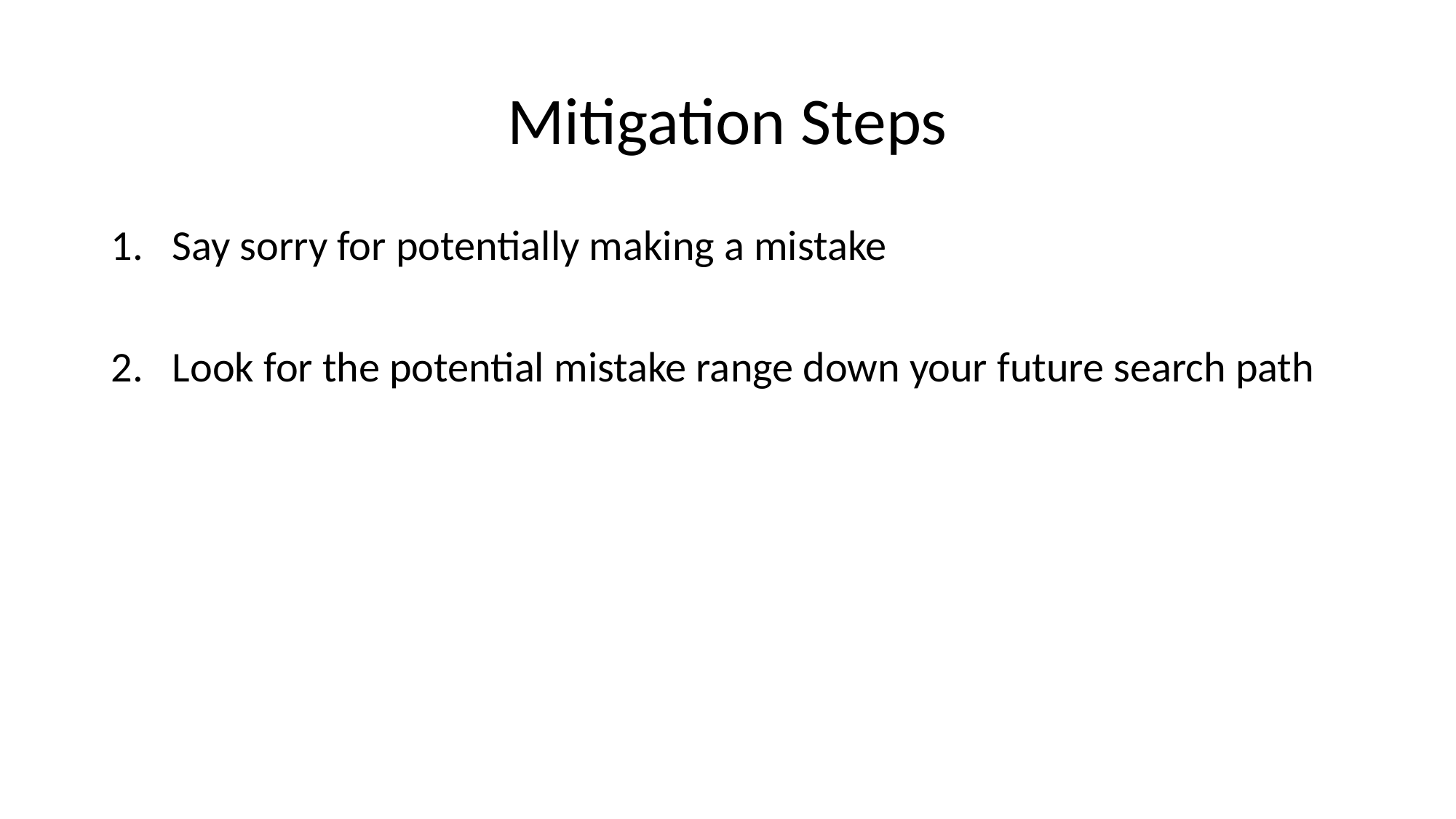

# Mitigation Steps
Say sorry for potentially making a mistake

Look for the potential mistake range down your future search path